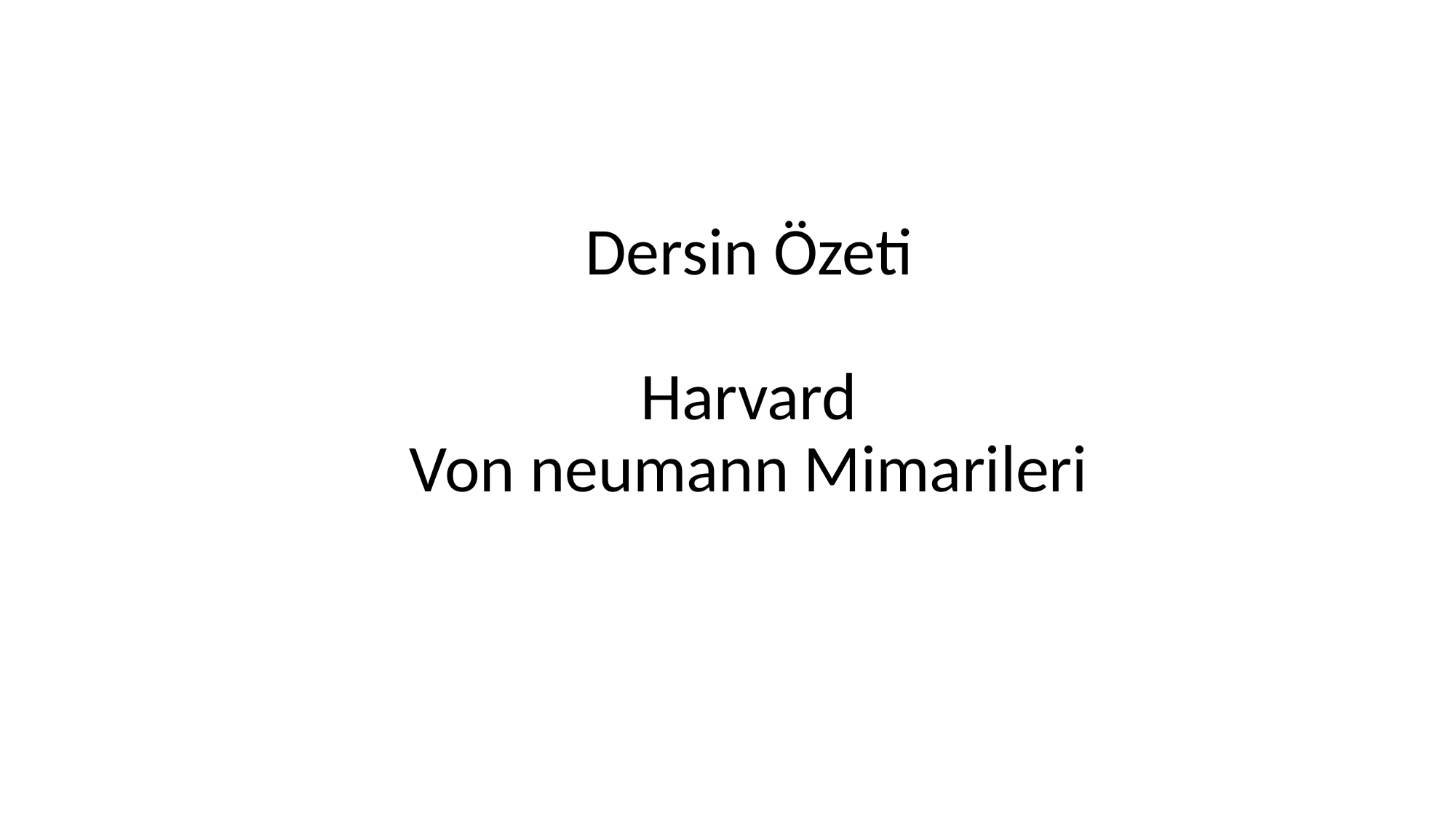

# Dersin Özeti Harvard Von neumann Mimarileri